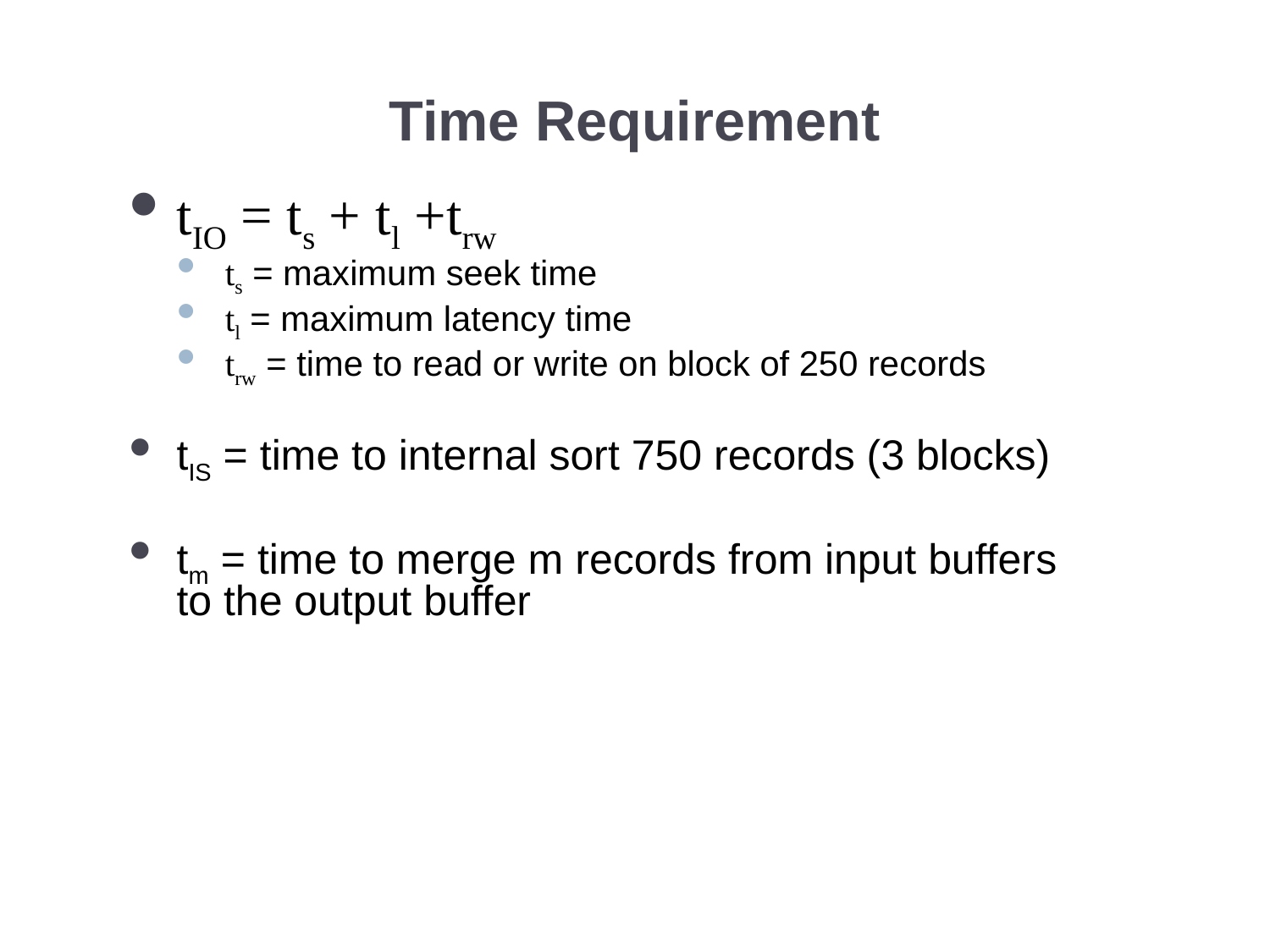

# Time Requirement
tIO = ts + tl +trw
ts = maximum seek time
tl = maximum latency time
trw = time to read or write on block of 250 records

tIS = time to internal sort 750 records (3 blocks)

tm = time to merge m records from input buffers to the output buffer